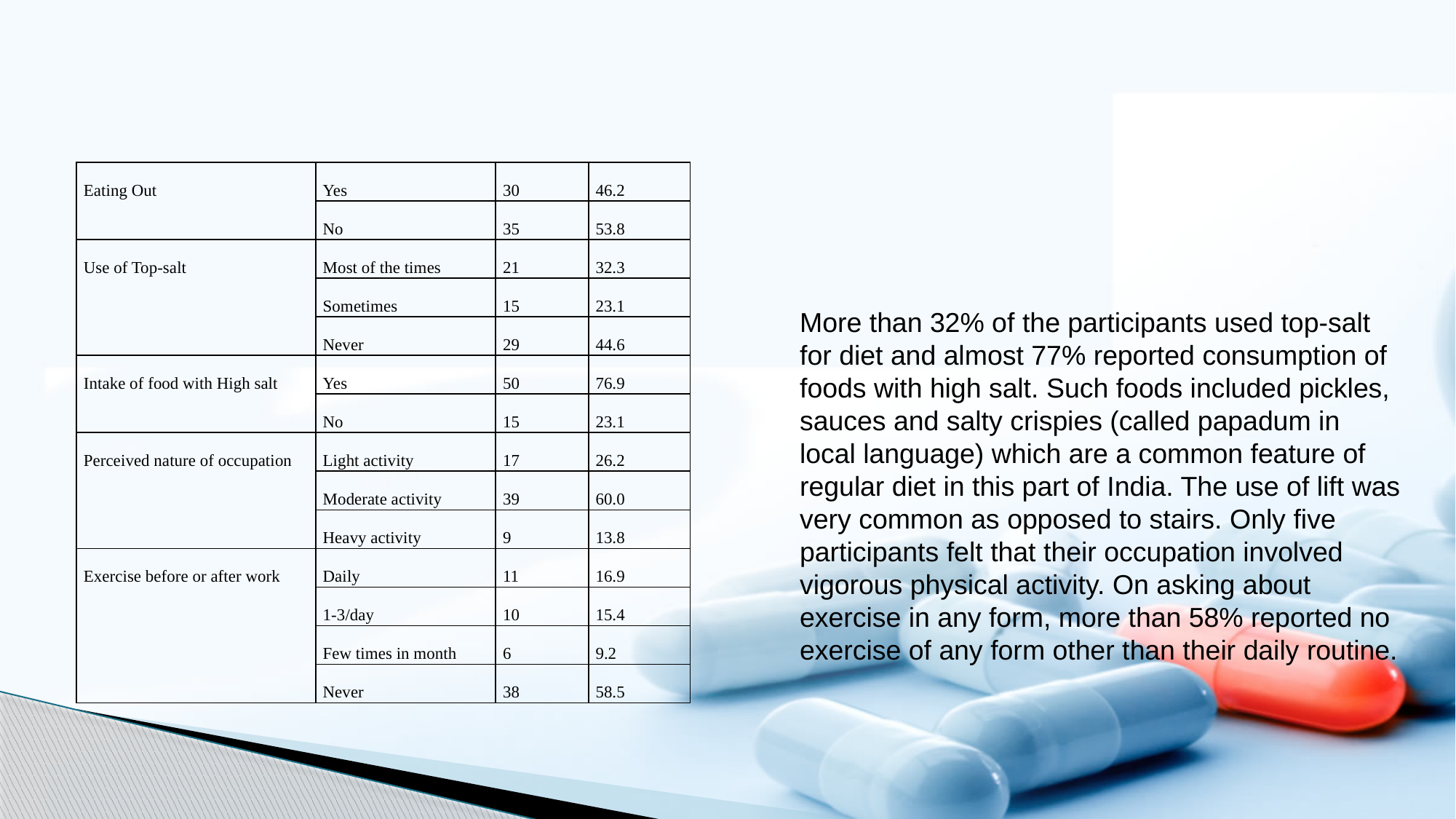

#
| Eating Out | Yes | 30 | 46.2 |
| --- | --- | --- | --- |
|  | No | 35 | 53.8 |
| Use of Top-salt | Most of the times | 21 | 32.3 |
|  | Sometimes | 15 | 23.1 |
|  | Never | 29 | 44.6 |
| Intake of food with High salt | Yes | 50 | 76.9 |
|  | No | 15 | 23.1 |
| Perceived nature of occupation | Light activity | 17 | 26.2 |
|  | Moderate activity | 39 | 60.0 |
|  | Heavy activity | 9 | 13.8 |
| Exercise before or after work | Daily | 11 | 16.9 |
|  | 1-3/day | 10 | 15.4 |
|  | Few times in month | 6 | 9.2 |
|  | Never | 38 | 58.5 |
More than 32% of the participants used top-salt for diet and almost 77% reported consumption of foods with high salt. Such foods included pickles, sauces and salty crispies (called papadum in local language) which are a common feature of regular diet in this part of India. The use of lift was very common as opposed to stairs. Only five participants felt that their occupation involved vigorous physical activity. On asking about exercise in any form, more than 58% reported no exercise of any form other than their daily routine.